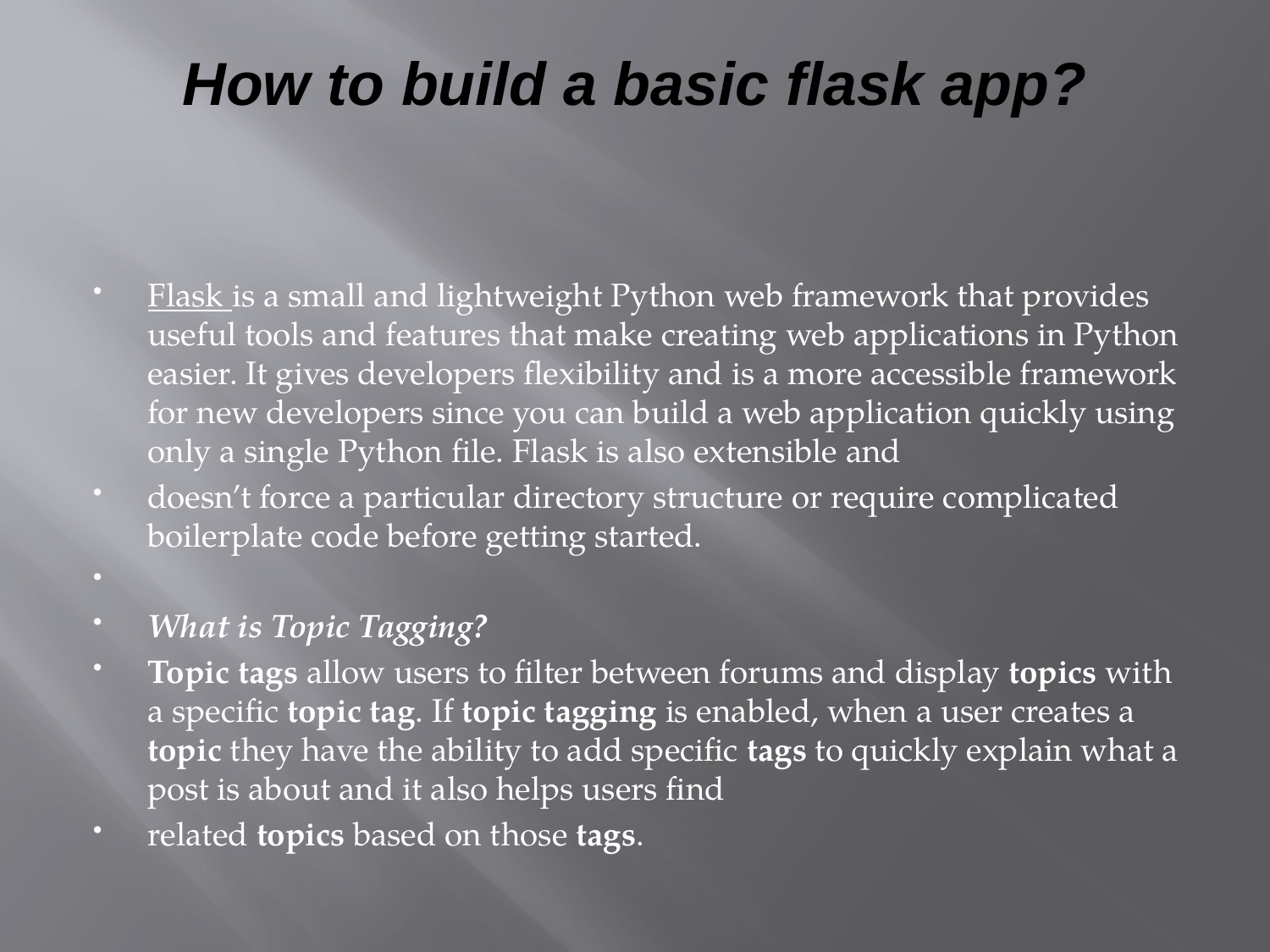

# How to build a basic ﬂask app?

Flask is a small and lightweight Python web framework that provides useful tools and features that make creating web applications in Python easier. It gives developers ﬂexibility and is a more accessible framework for new developers since you can build a web application quickly using only a single Python ﬁle. Flask is also extensible and
doesn’t force a particular directory structure or require complicated boilerplate code before getting started.

What is Topic Tagging?
Topic tags allow users to filter between forums and display topics with a specific topic tag. If topic tagging is enabled, when a user creates a topic they have the ability to add specific tags to quickly explain what a post is about and it also helps users find
related topics based on those tags.